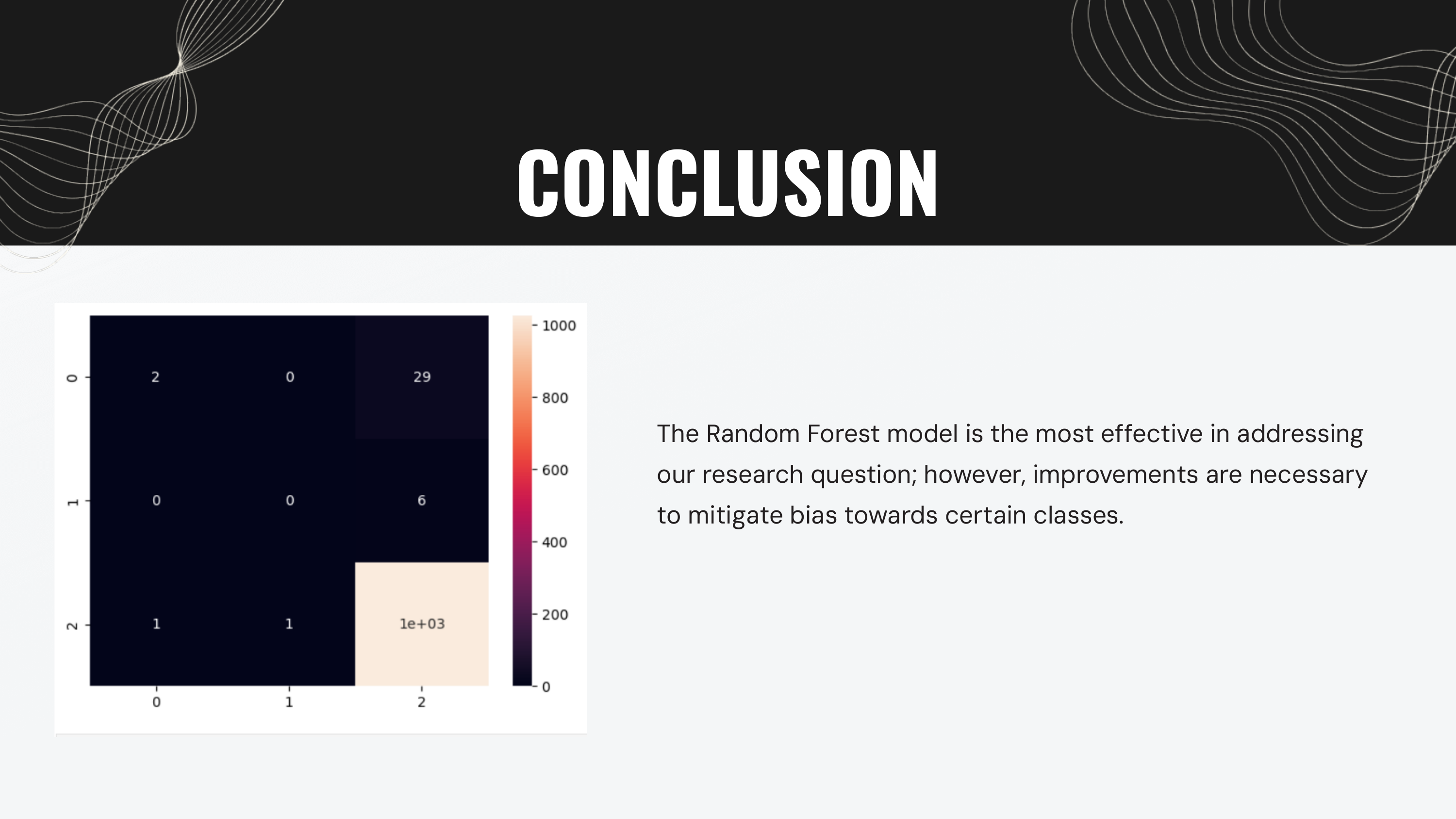

CONCLUSION

The Random Forest model is the most effective in addressing our research question; however, improvements are necessary to mitigate bias towards certain classes.